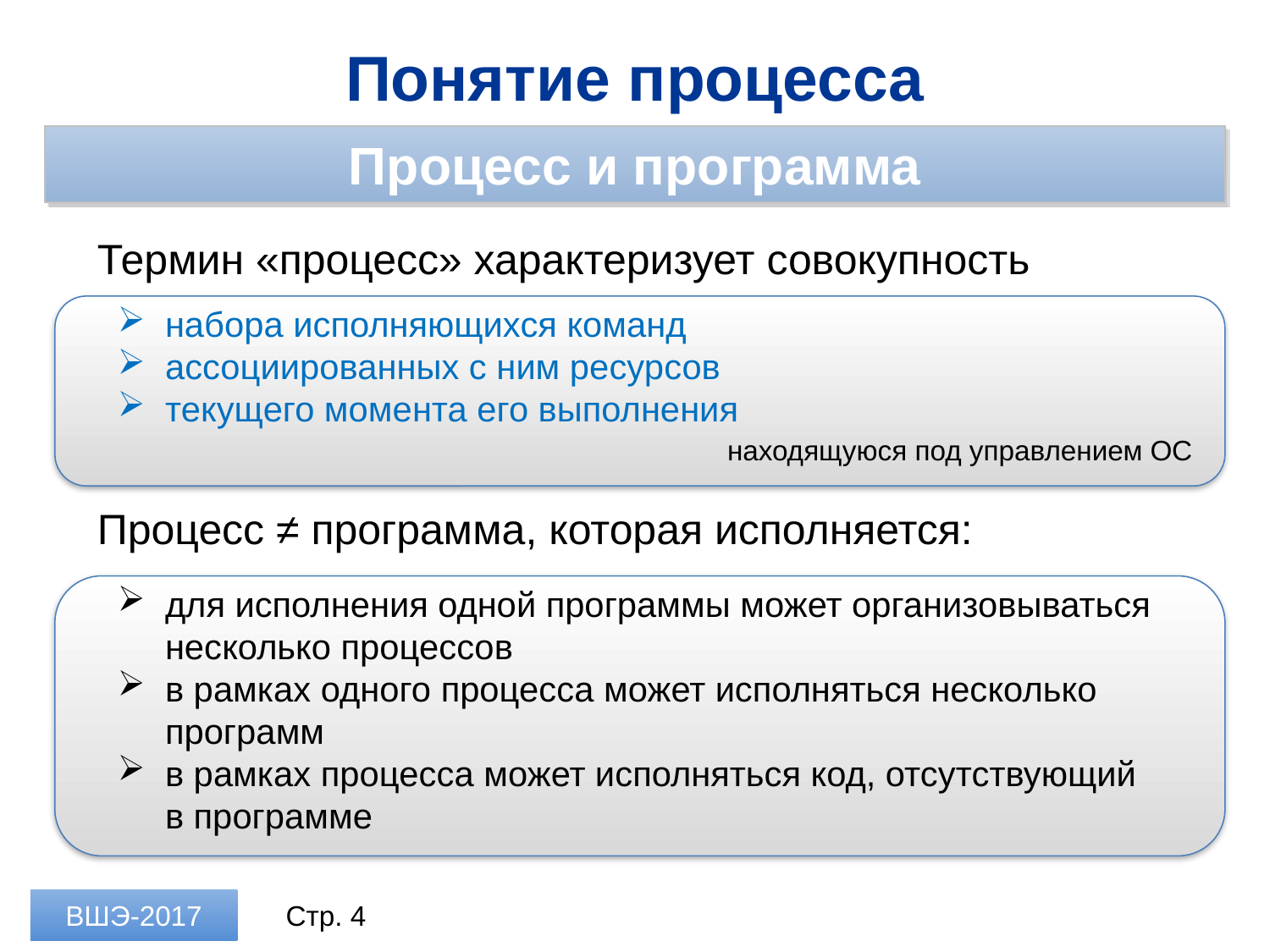

Понятие процесса
Процесс и программа
Термин «процесс» характеризует совокупность

набора исполняющихся команд
ассоциированных с ним ресурсов
текущего момента его выполнения
находящуюся под управлением ОС
Процесс ≠ программа, которая исполняется:

для исполнения одной программы может организовываться несколько процессов
в рамках одного процесса может исполняться несколько программ
в рамках процесса может исполняться код, отсутствующий в программе
ВШЭ-2017
Стр. 4